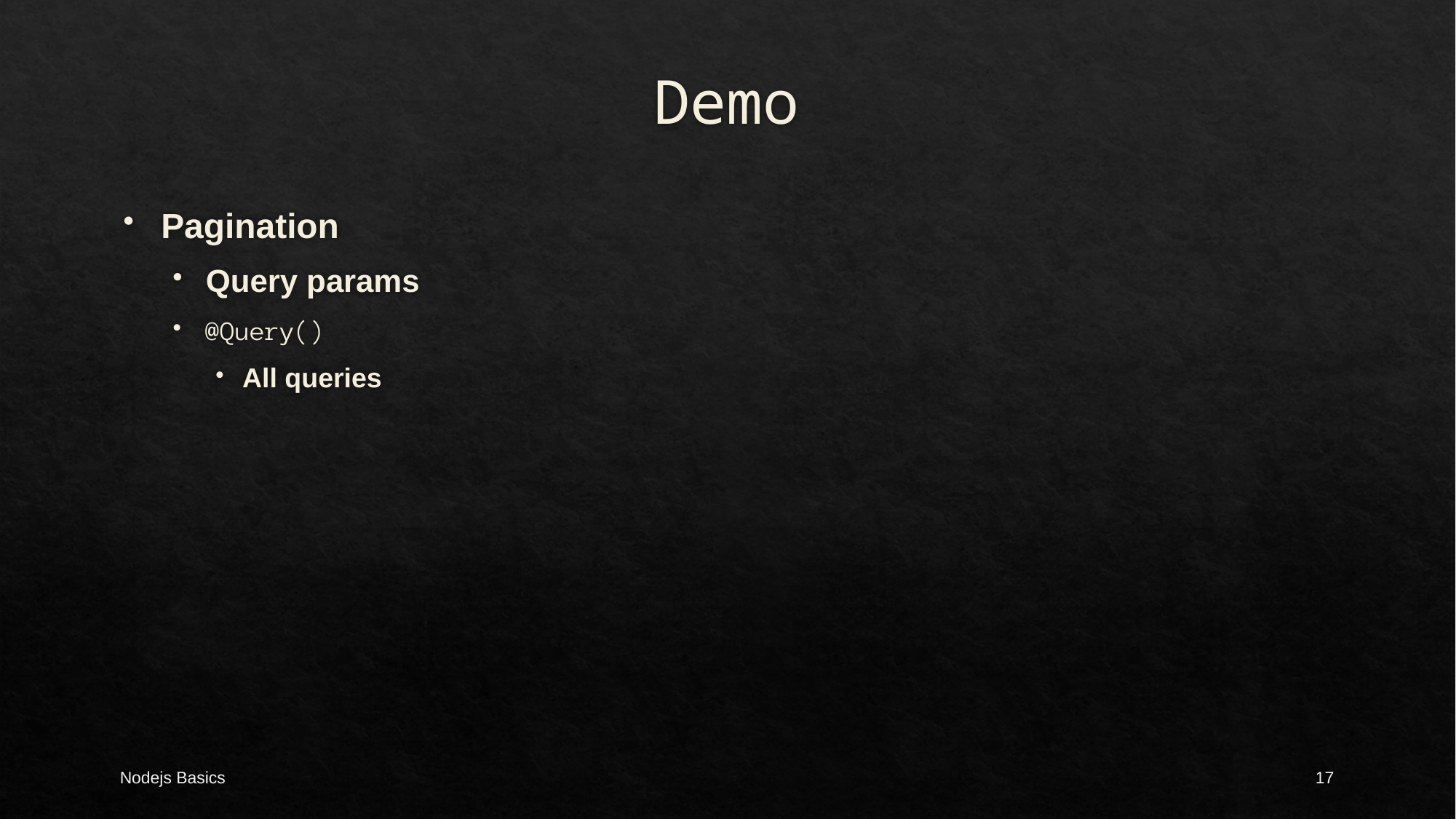

# Demo
Pagination
Query params
@Query()
All queries
Nodejs Basics
17